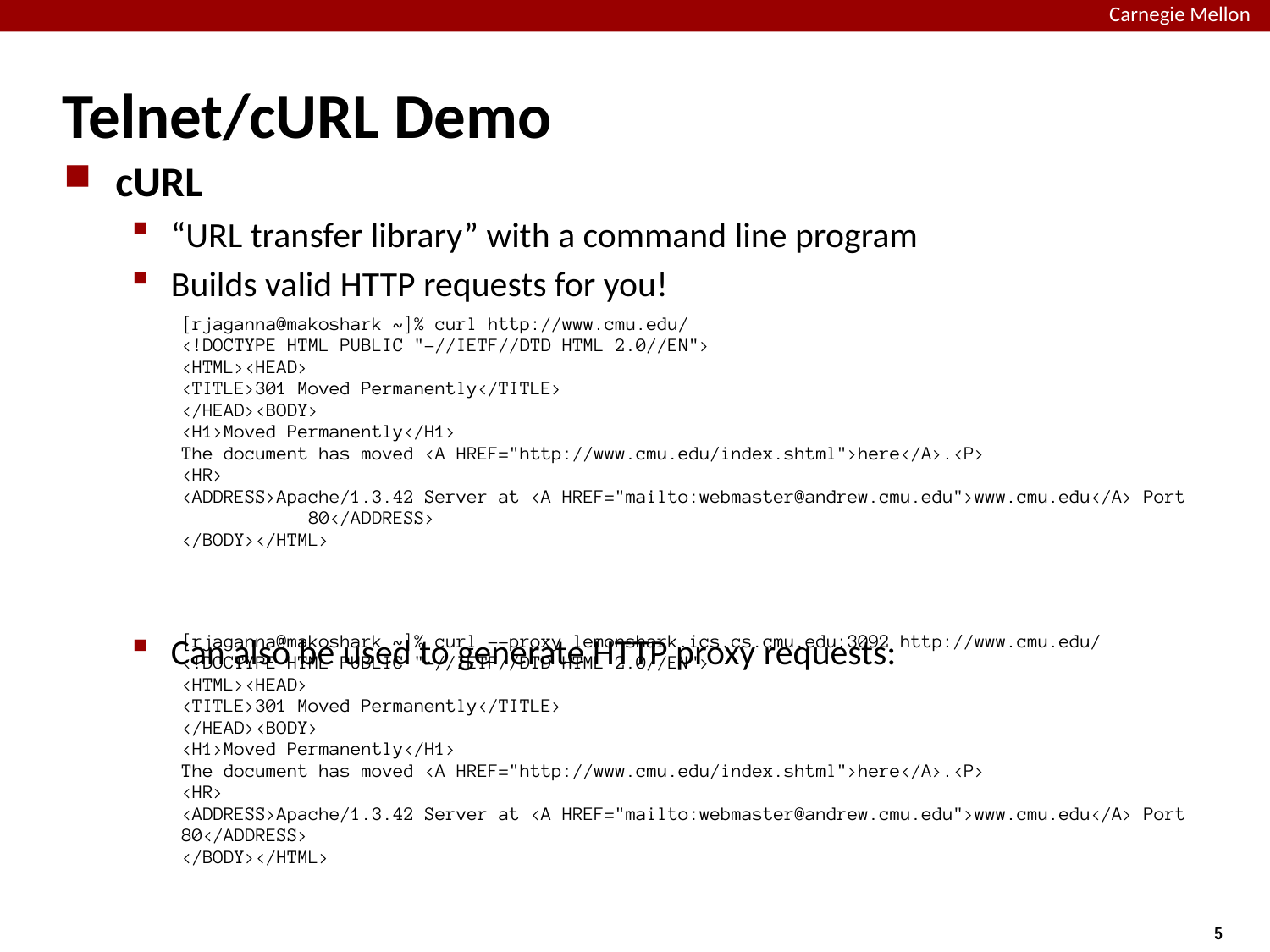

# Telnet/cURL Demo
cURL
“URL transfer library” with a command line program
Builds valid HTTP requests for you!

Can also be used to generate HTTP proxy requests:

	[rjaganna@makoshark ~]% curl http://www.cmu.edu/
	<!DOCTYPE HTML PUBLIC "-//IETF//DTD HTML 2.0//EN">
	<HTML><HEAD>
	<TITLE>301 Moved Permanently</TITLE>
	</HEAD><BODY>
	<H1>Moved Permanently</H1>
	The document has moved <A HREF="http://www.cmu.edu/index.shtml">here</A>.<P>
	<HR>
	<ADDRESS>Apache/1.3.42 Server at <A HREF="mailto:webmaster@andrew.cmu.edu">www.cmu.edu</A> Port 		80</ADDRESS>
	</BODY></HTML>
	[rjaganna@makoshark ~]% curl --proxy lemonshark.ics.cs.cmu.edu:3092 http://www.cmu.edu/
	<!DOCTYPE HTML PUBLIC "-//IETF//DTD HTML 2.0//EN">
	<HTML><HEAD>
	<TITLE>301 Moved Permanently</TITLE>
	</HEAD><BODY>
	<H1>Moved Permanently</H1>
	The document has moved <A HREF="http://www.cmu.edu/index.shtml">here</A>.<P>
	<HR>
	<ADDRESS>Apache/1.3.42 Server at <A HREF="mailto:webmaster@andrew.cmu.edu">www.cmu.edu</A> Port 	80</ADDRESS>
	</BODY></HTML>